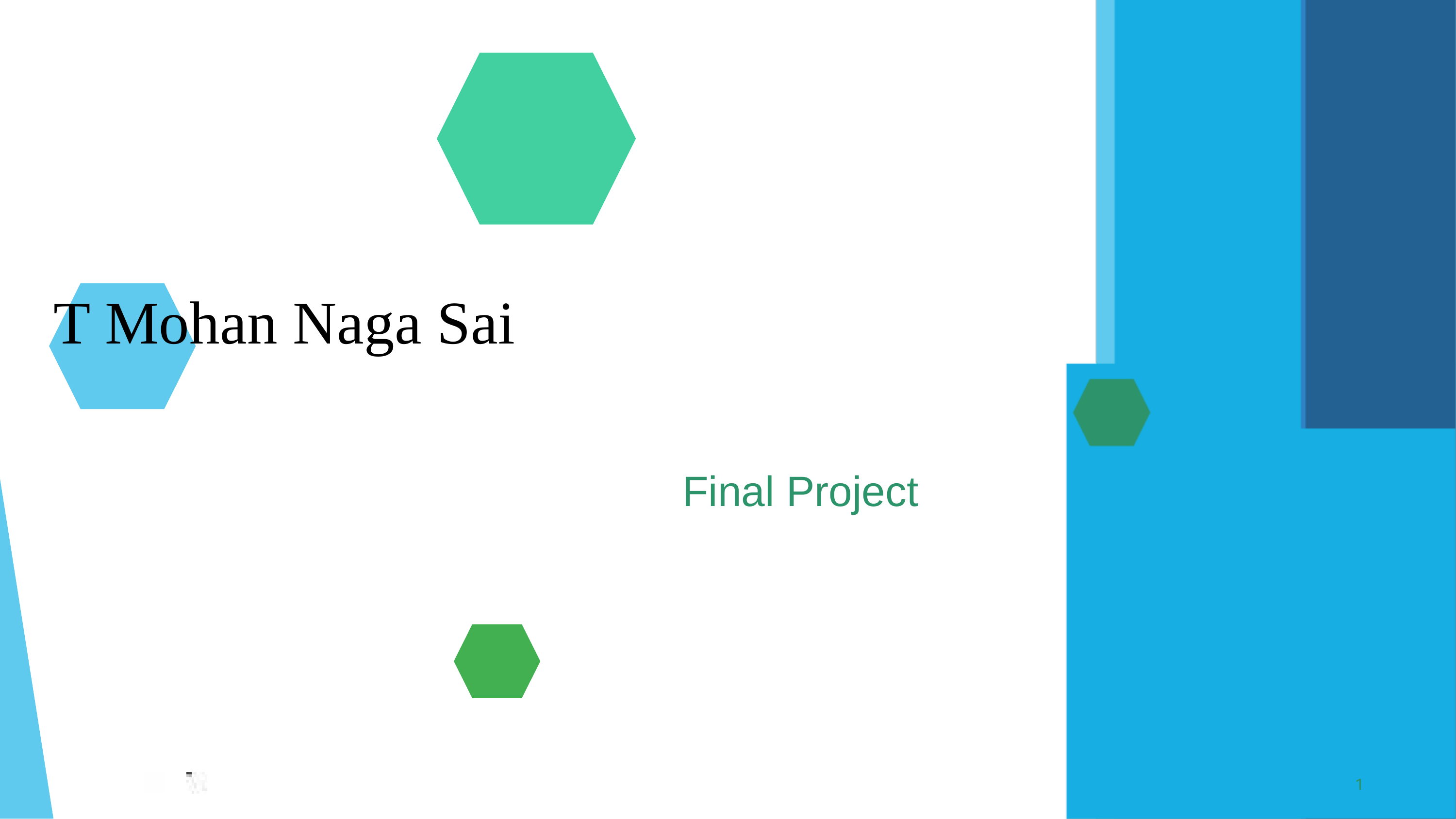

T Mohan Naga Sai

Final Project

1